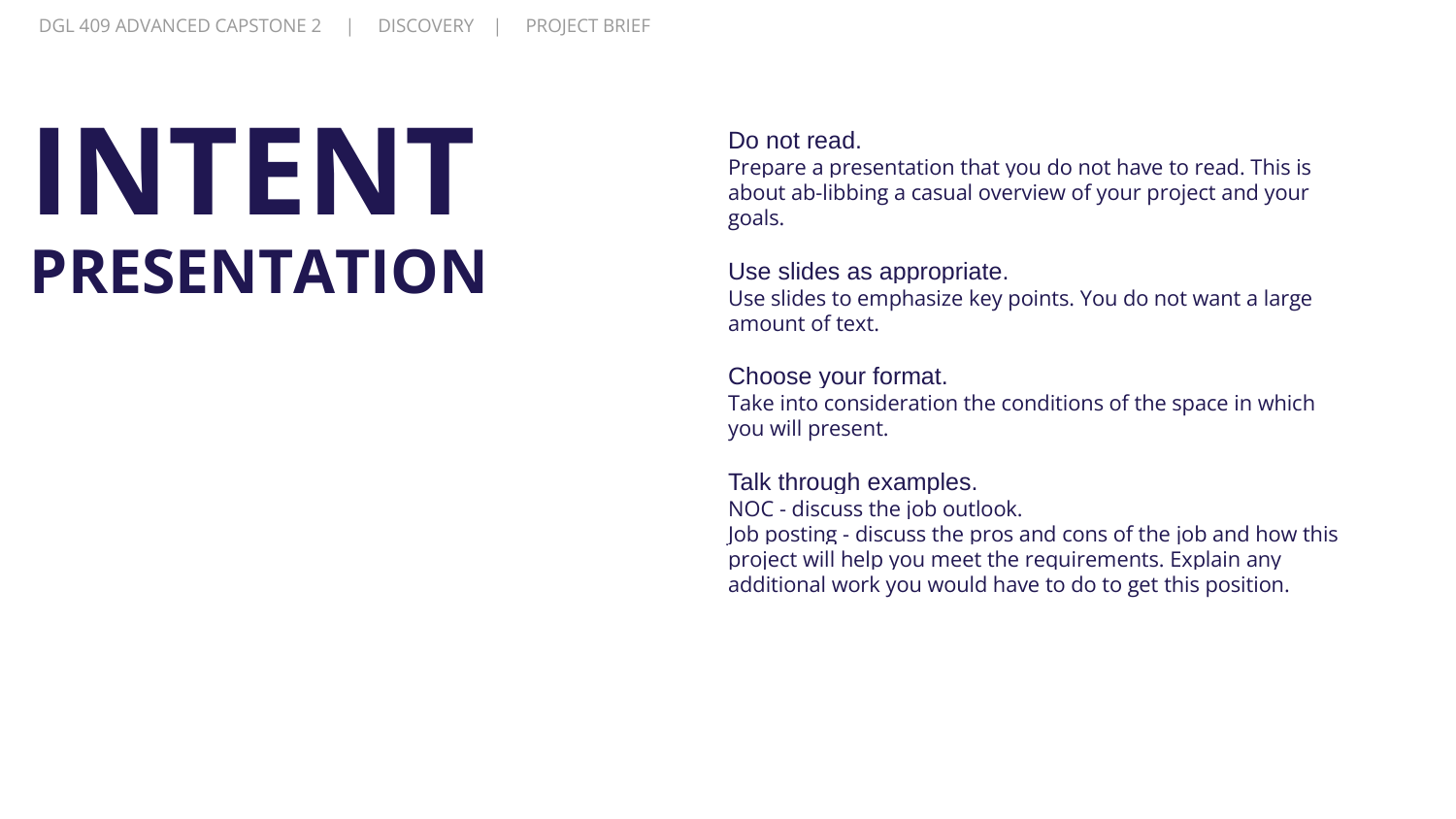

DGL 409 ADVANCED CAPSTONE 2     |     DISCOVERY    |     PROJECT BRIEF

INTENT
PRESENTATION
Do not read.
Prepare a presentation that you do not have to read. This is about ab-libbing a casual overview of your project and your goals.

Use slides as appropriate.
Use slides to emphasize key points. You do not want a large amount of text.

Choose your format.
Take into consideration the conditions of the space in which you will present.

Talk through examples.
NOC - discuss the job outlook.
Job posting - discuss the pros and cons of the job and how this project will help you meet the requirements. Explain any additional work you would have to do to get this position.